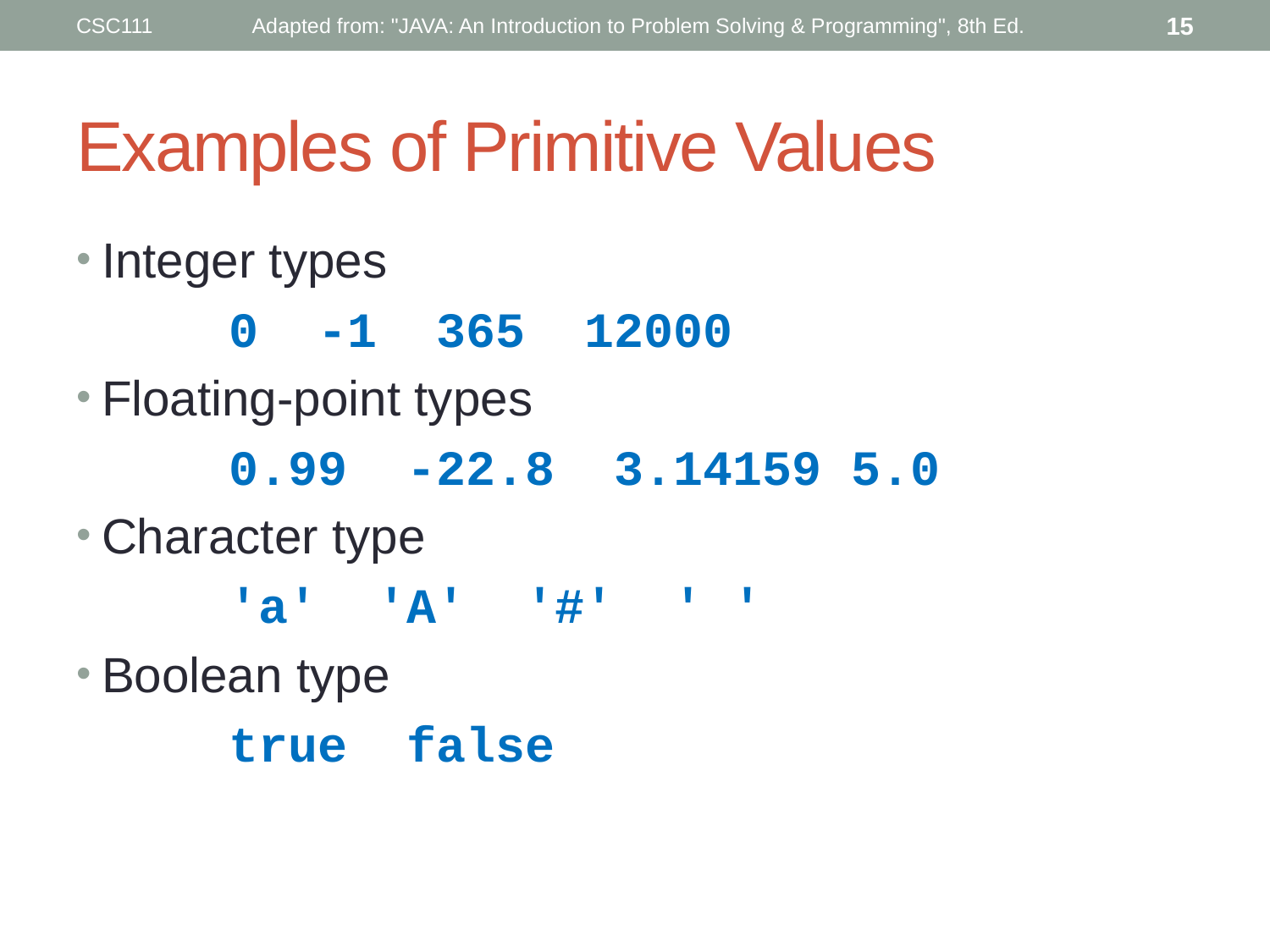

CSC111
Adapted from: "JAVA: An Introduction to Problem Solving & Programming", 8th Ed.
15
# Examples of Primitive Values
Integer types
		0  -1  365  12000
Floating-point types
		0.99  -22.8  3.14159 5.0
Character type
		'a'  'A'  '#'  ' '
Boolean type
		true  false